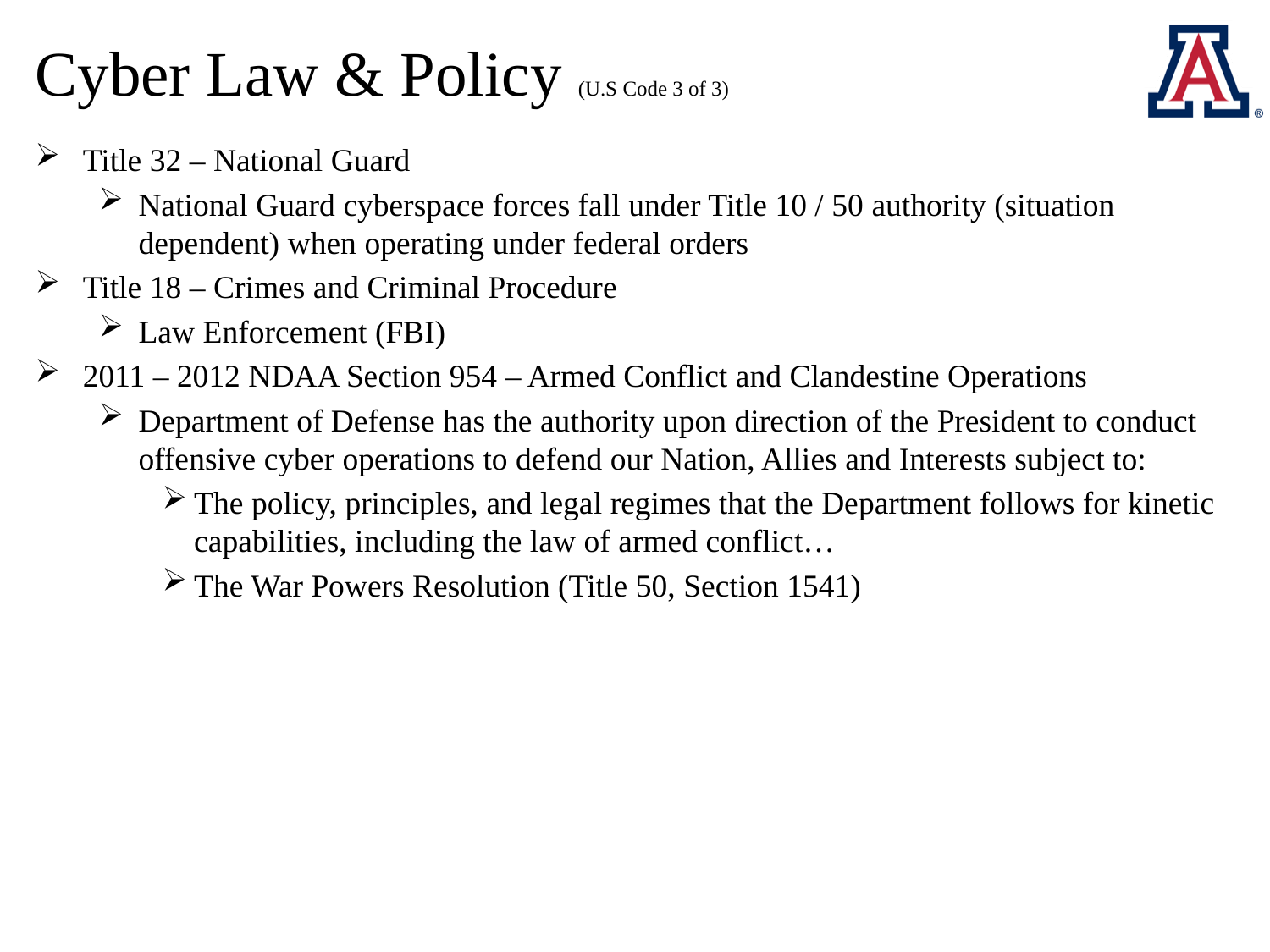

# Cyber Law & Policy (U.S Code 3 of 3)
Title 32 – National Guard
National Guard cyberspace forces fall under Title 10 / 50 authority (situation dependent) when operating under federal orders
Title 18 – Crimes and Criminal Procedure
Law Enforcement (FBI)
2011 – 2012 NDAA Section 954 – Armed Conflict and Clandestine Operations
Department of Defense has the authority upon direction of the President to conduct offensive cyber operations to defend our Nation, Allies and Interests subject to:
The policy, principles, and legal regimes that the Department follows for kinetic capabilities, including the law of armed conflict…
The War Powers Resolution (Title 50, Section 1541)